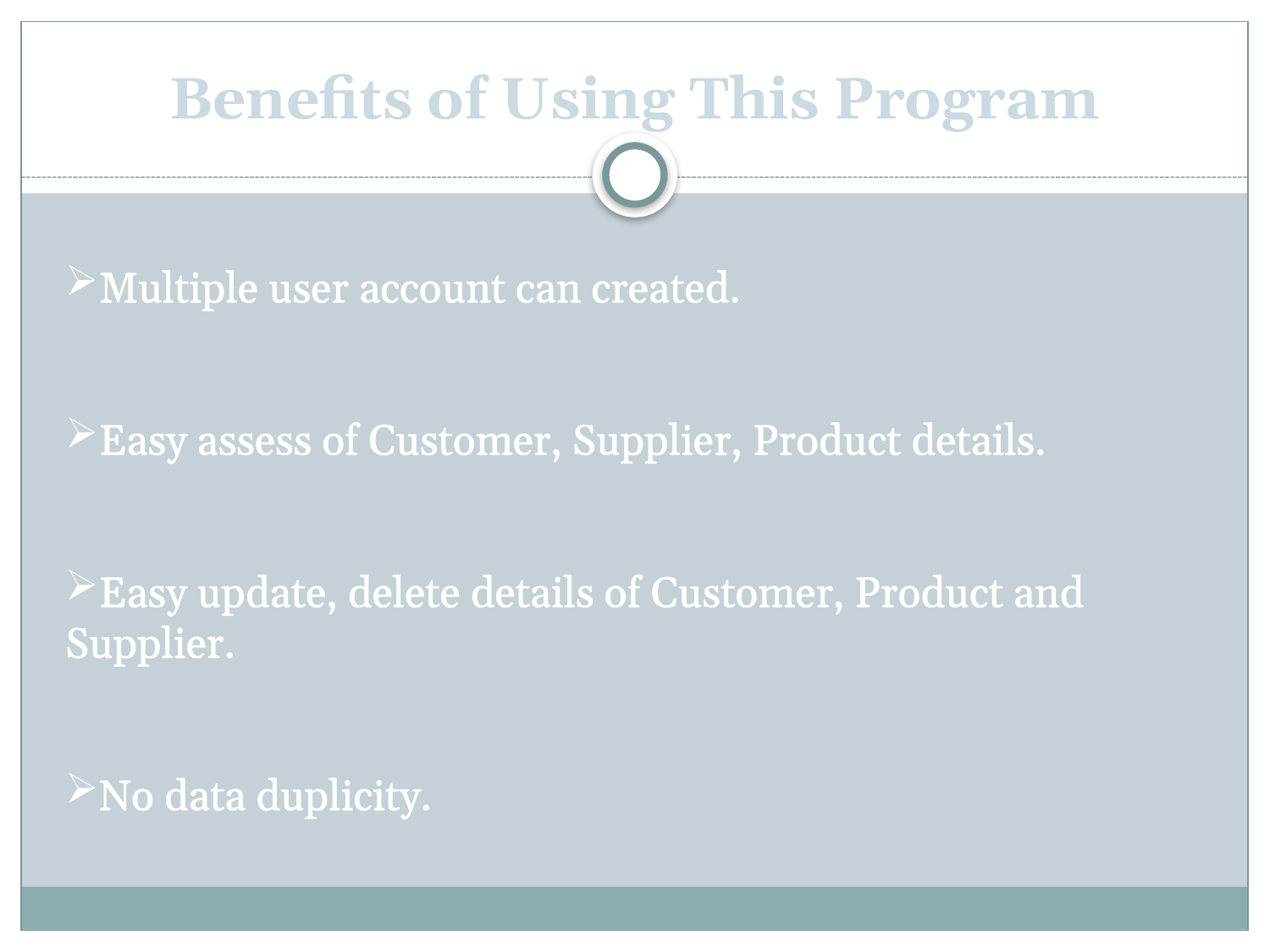

# Benefits of Using This Program
Multiple user account can created.

Easy assess of Customer, Supplier, Product details.

Easy update, delete details of Customer, Product and Supplier.

No data duplicity.